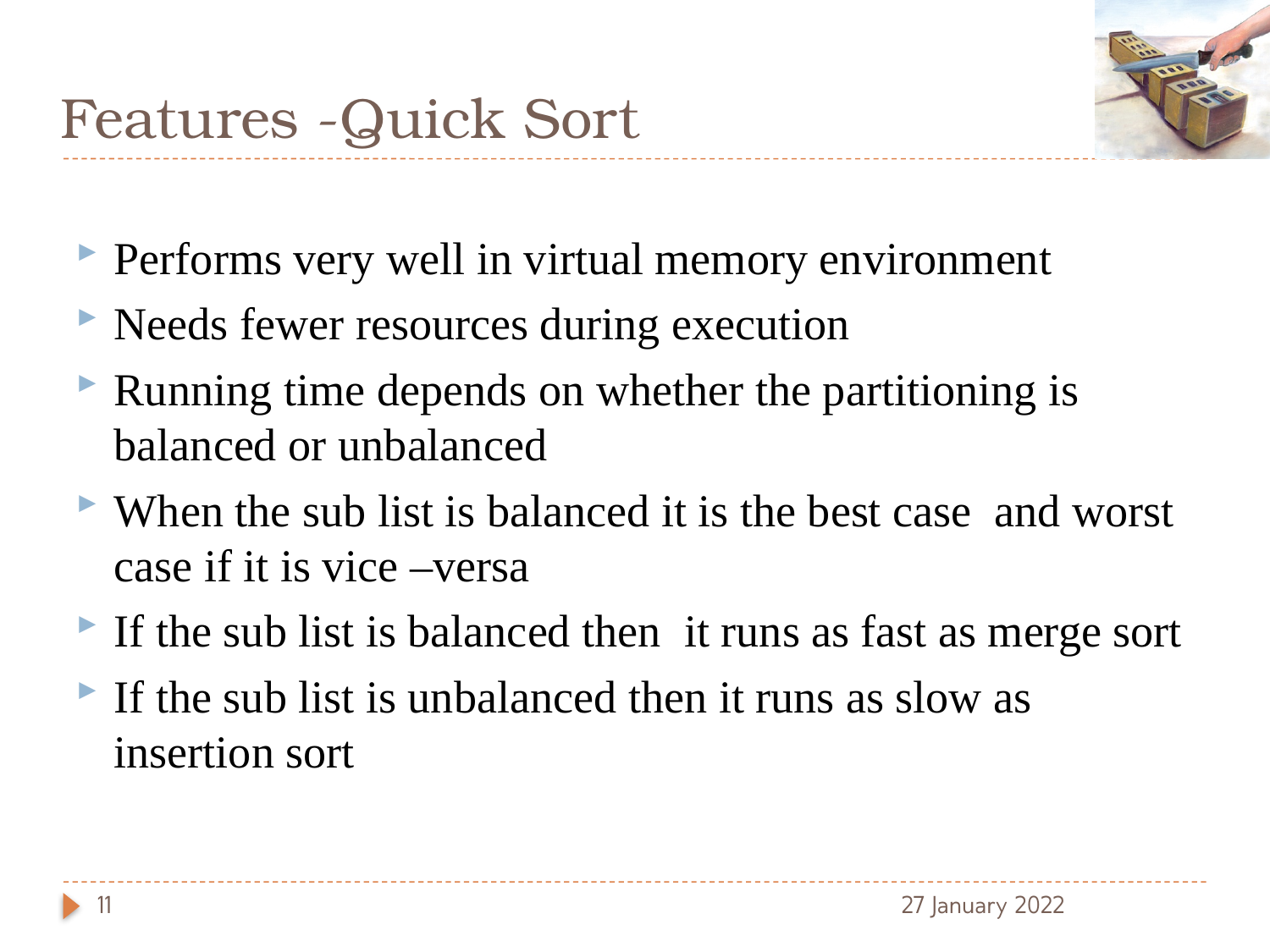

# Features -Quick Sort
Performs very well in virtual memory environment
Needs fewer resources during execution
Running time depends on whether the partitioning is balanced or unbalanced
When the sub list is balanced it is the best case  and worst case if it is vice –versa
If the sub list is balanced then  it runs as fast as merge sort
If the sub list is unbalanced then it runs as slow as insertion sort

11
27 January 2022